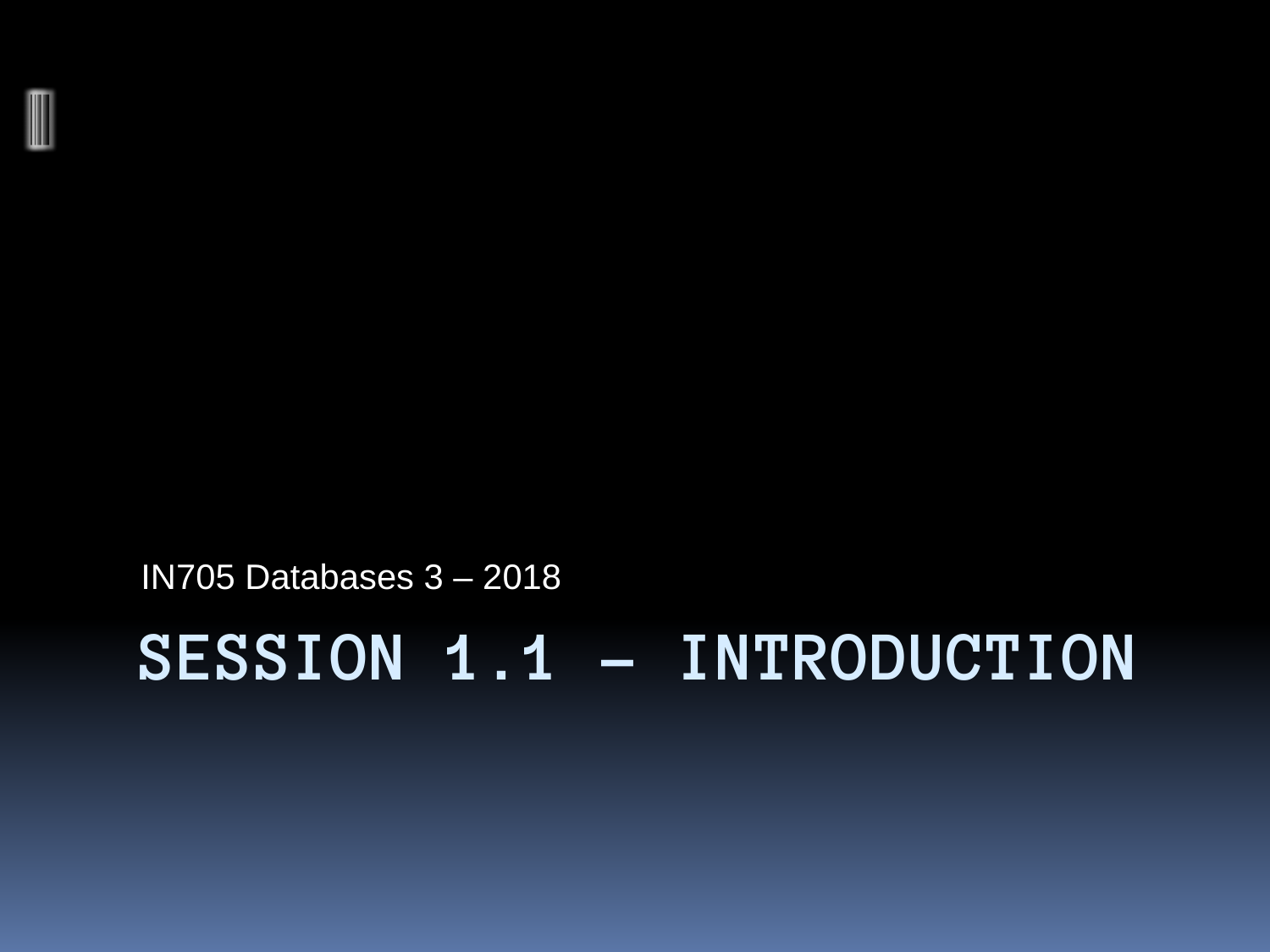

IN705 Databases 3 – 2018
# Session 1.1 - Introduction